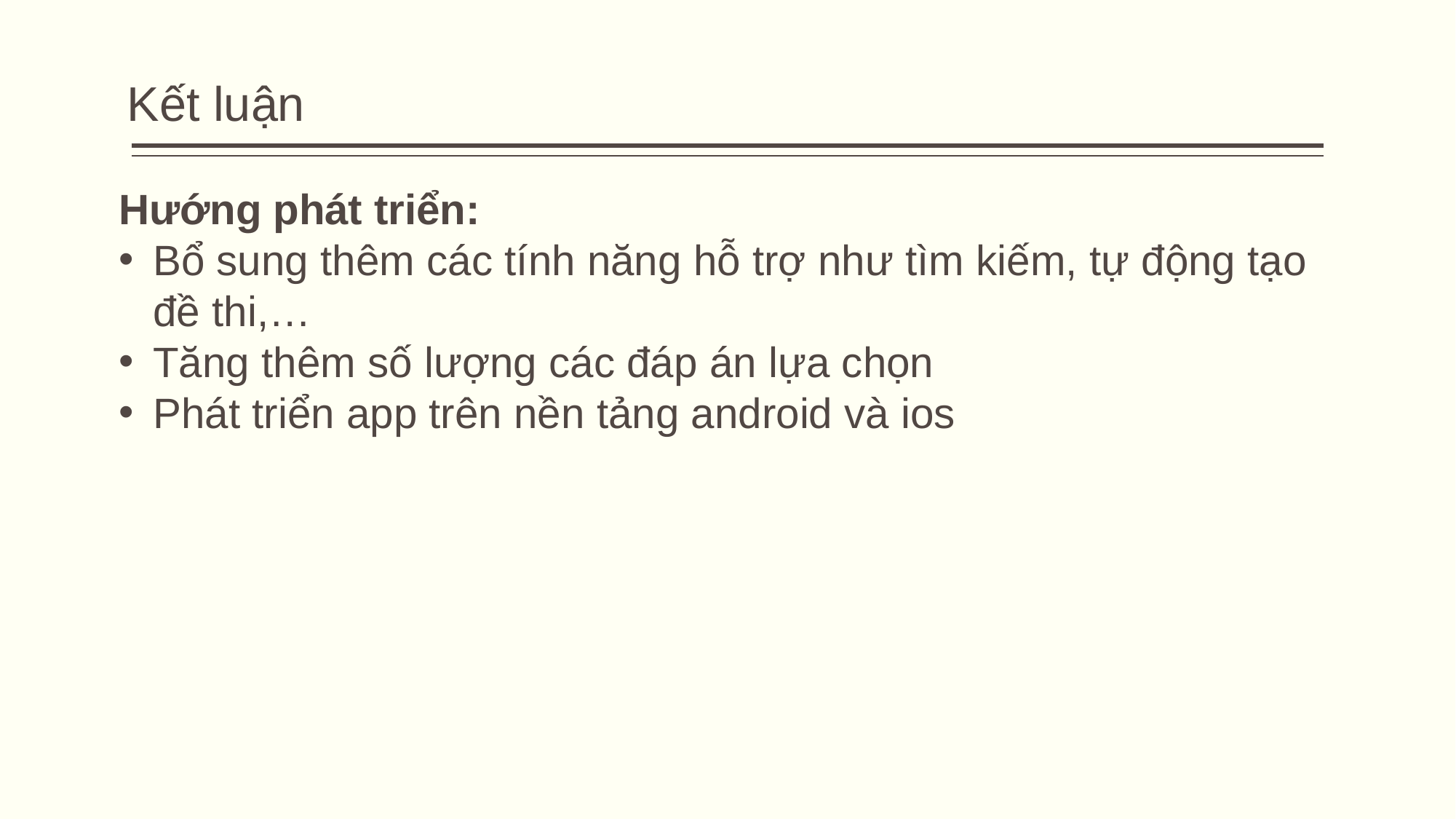

# Kết luận
Hướng phát triển:
Bổ sung thêm các tính năng hỗ trợ như tìm kiếm, tự động tạo đề thi,…
Tăng thêm số lượng các đáp án lựa chọn
Phát triển app trên nền tảng android và ios